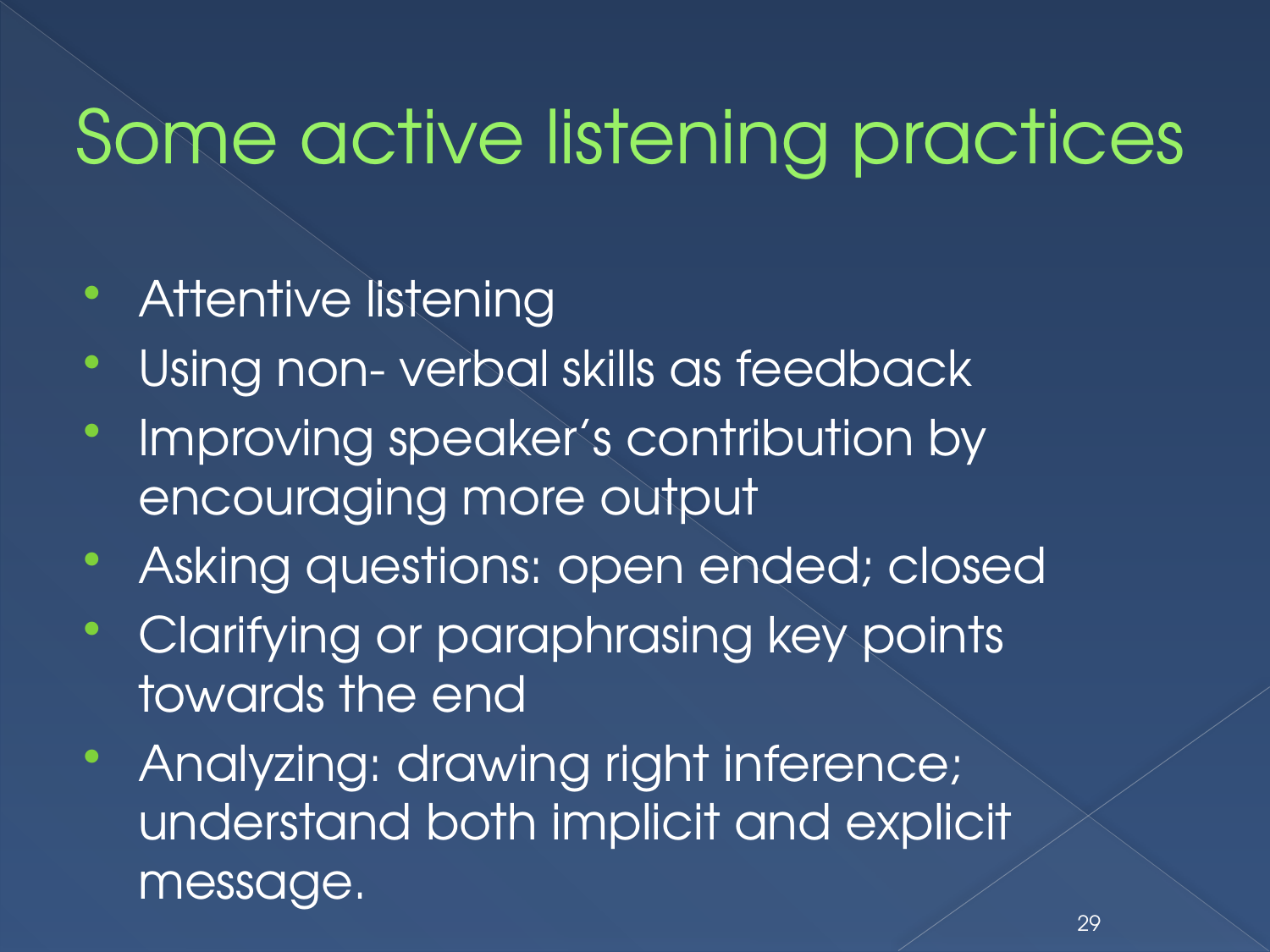

# Some active listening practices
Attentive listening
Using non- verbal skills as feedback
Improving speaker’s contribution by encouraging more output
Asking questions: open ended; closed
Clarifying or paraphrasing key points towards the end
Analyzing: drawing right inference; understand both implicit and explicit message.

29